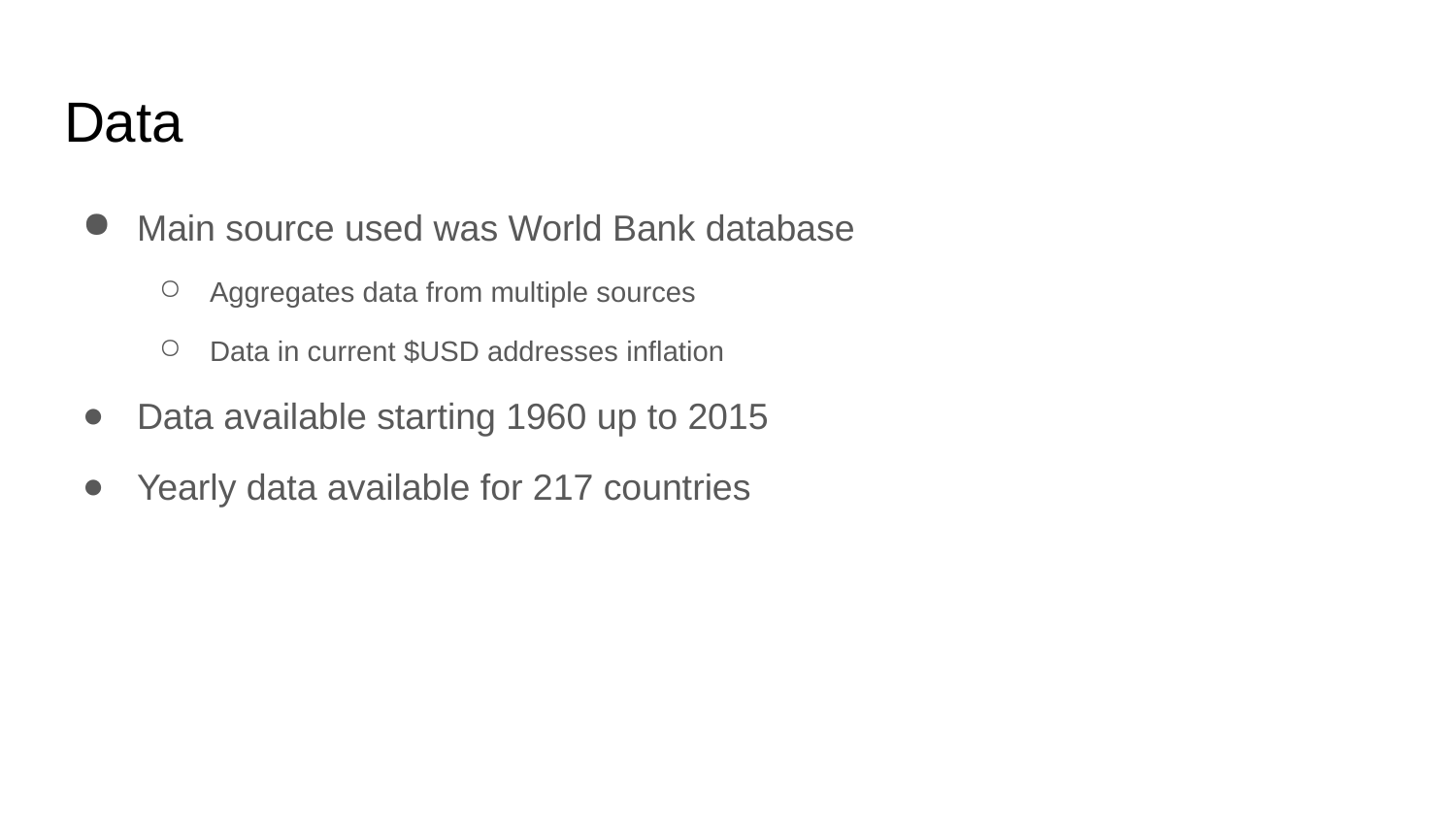

# Data
Main source used was World Bank database
Aggregates data from multiple sources
Data in current $USD addresses inflation
Data available starting 1960 up to 2015
Yearly data available for 217 countries